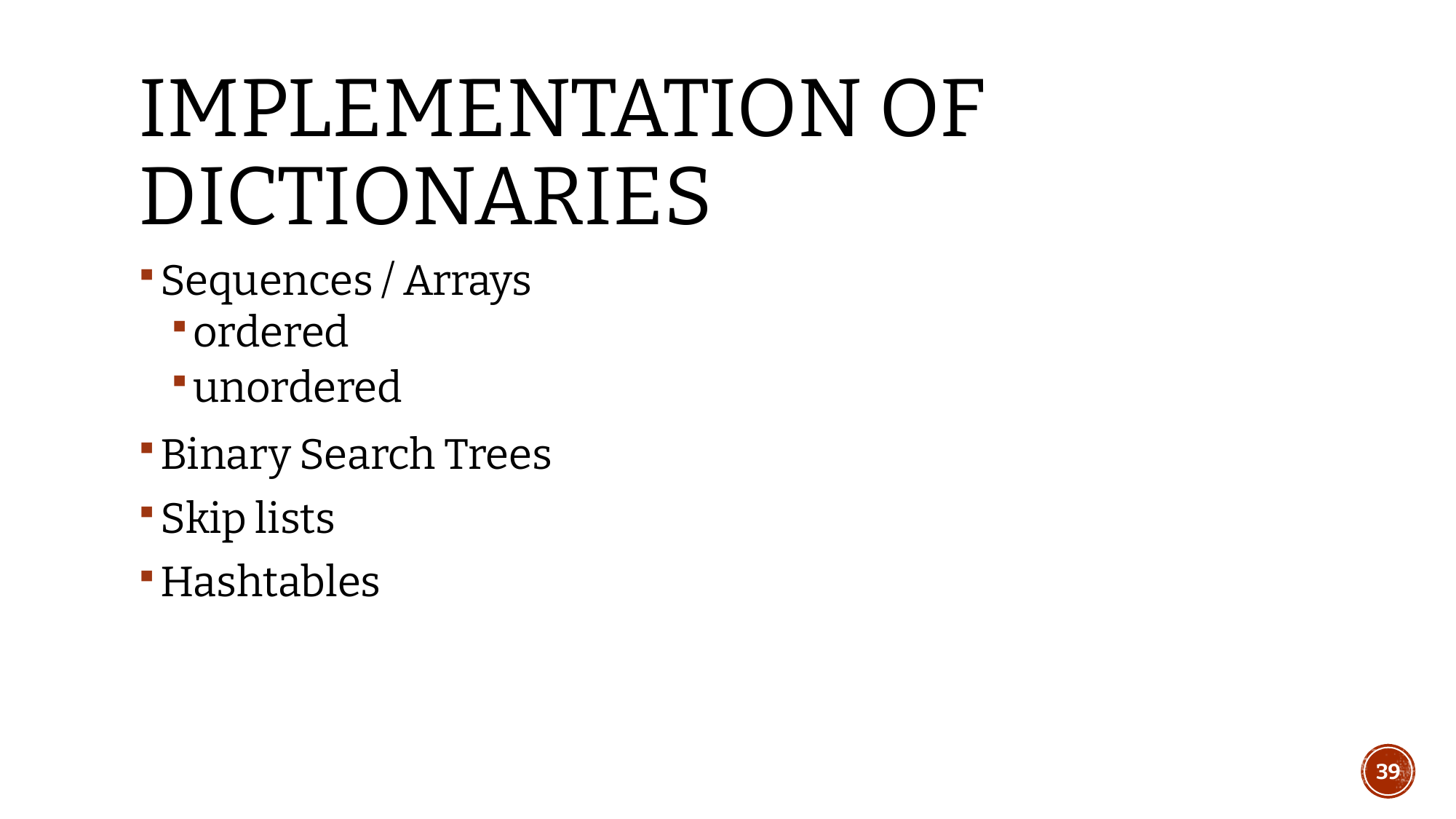

# Implementation of Dictionaries
Sequences / Arrays
ordered
unordered
Binary Search Trees
Skip lists
Hashtables
39